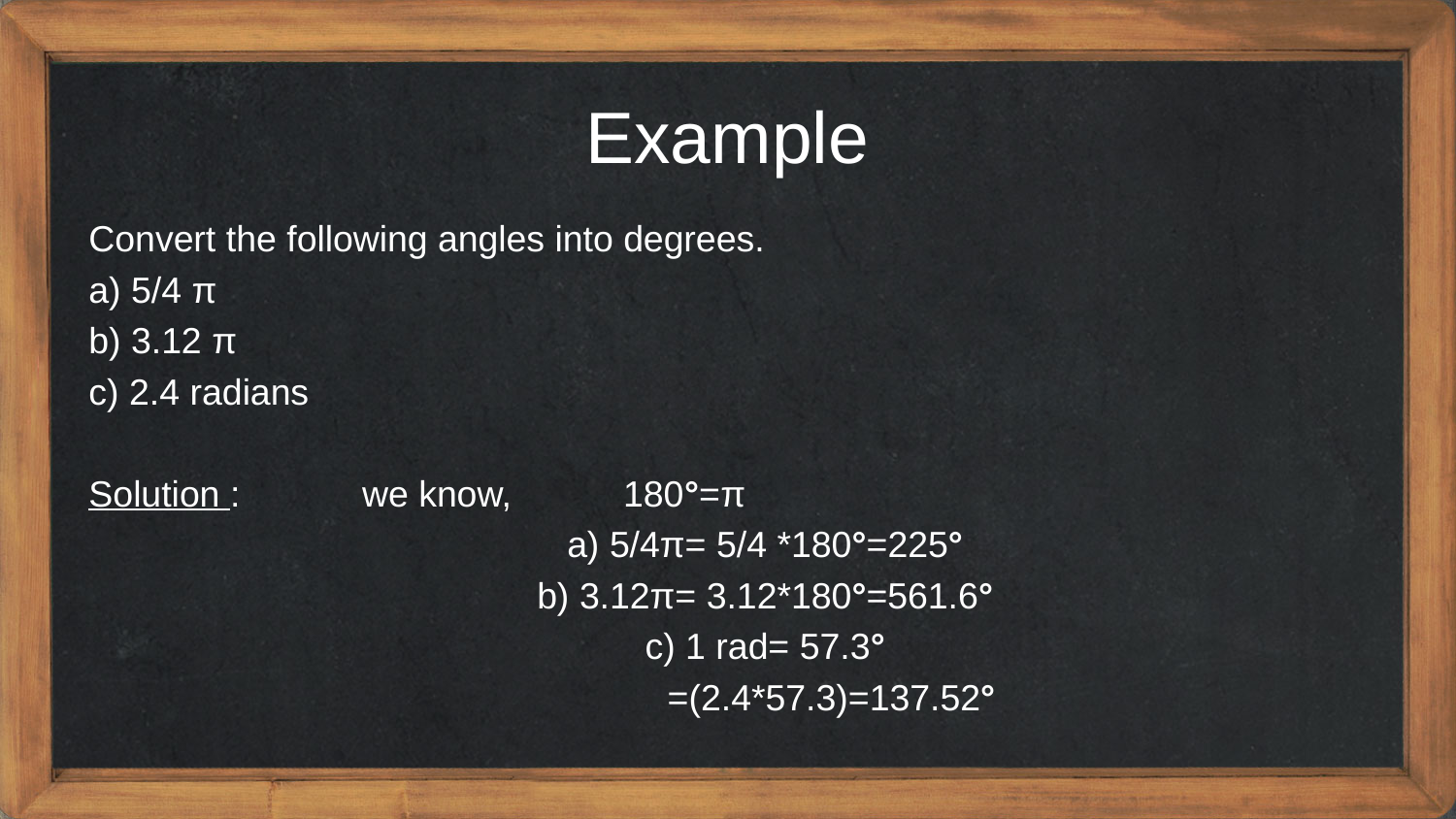

Example
Convert the following angles into degrees.
a) 5/4 π
b) 3.12 π
c) 2.4 radians

Solution :            we know,           180°=π
a) 5/4π= 5/4 *180°=225°
b) 3.12π= 3.12*180°=561.6°
c) 1 rad= 57.3°
             =(2.4*57.3)=137.52°